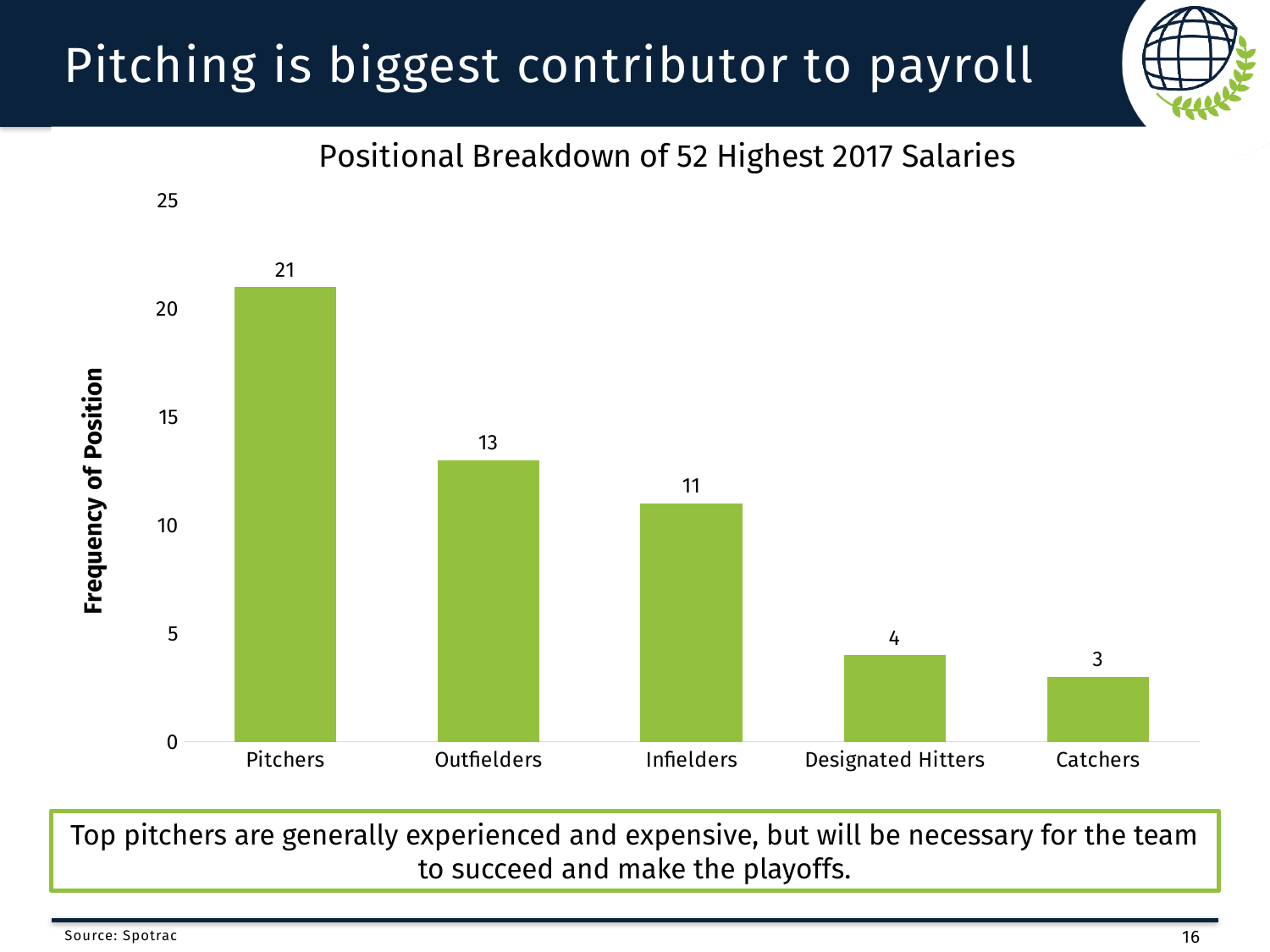

# Pitching is biggest contributor to payroll

### Chart: Positional Breakdown of 52 Highest 2017 Salaries

| Category |  |
|---|---|
| Pitchers | 21.0 |
| Outfielders | 13.0 |
| Infielders | 11.0 |
| Designated Hitters | 4.0 |
| Catchers | 3.0 |
Top pitchers are generally experienced and expensive, but will be necessary for the team to succeed and make the playoffs.
Source: Spotrac
16